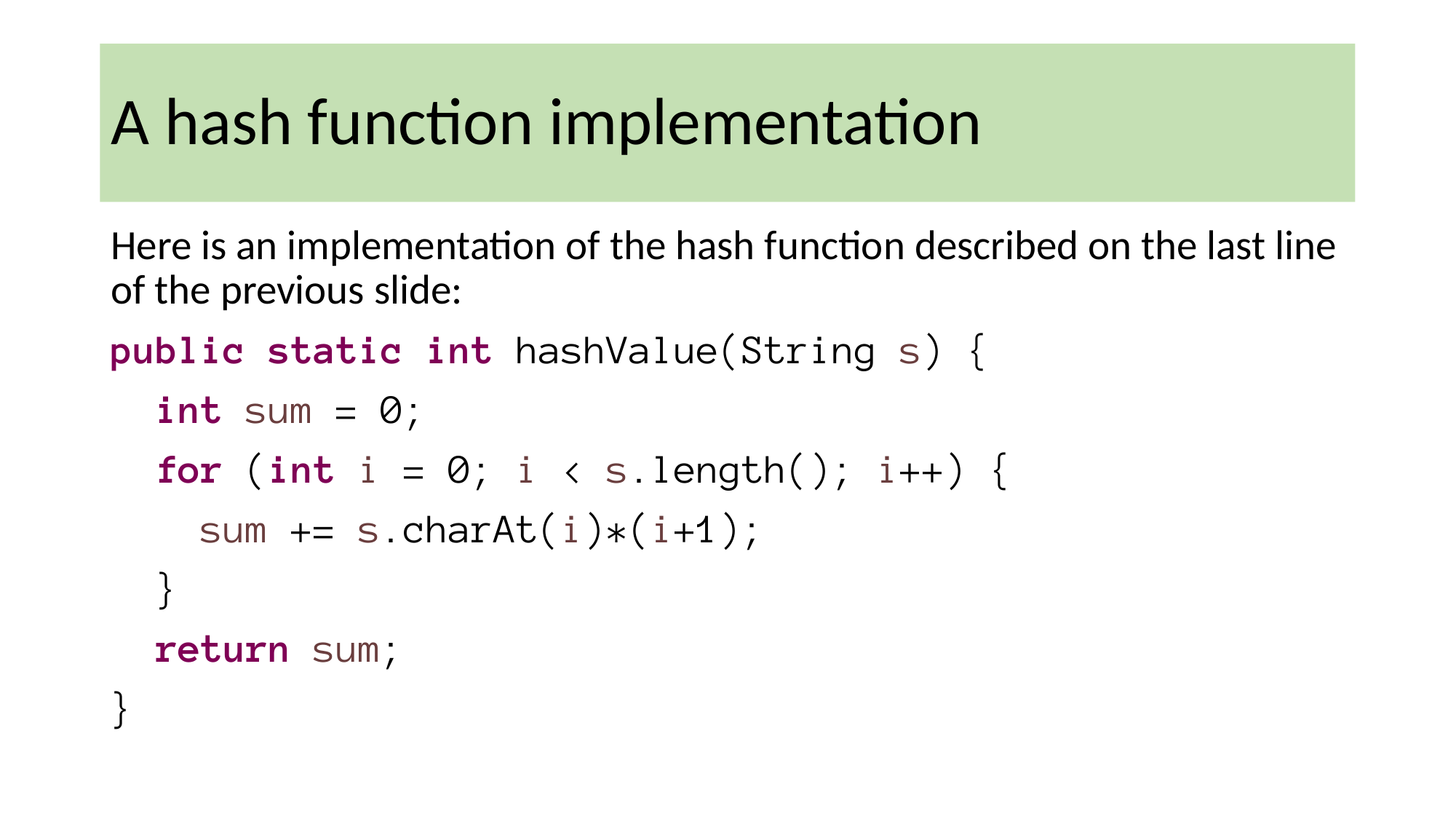

# A hash function implementation
Here is an implementation of the hash function described on the last line of the previous slide:
public static int hashValue(String s) {
  int sum = 0;
  for (int i = 0; i < s.length(); i++) {
    sum += s.charAt(i)*(i+1);
  }
  return sum;
}